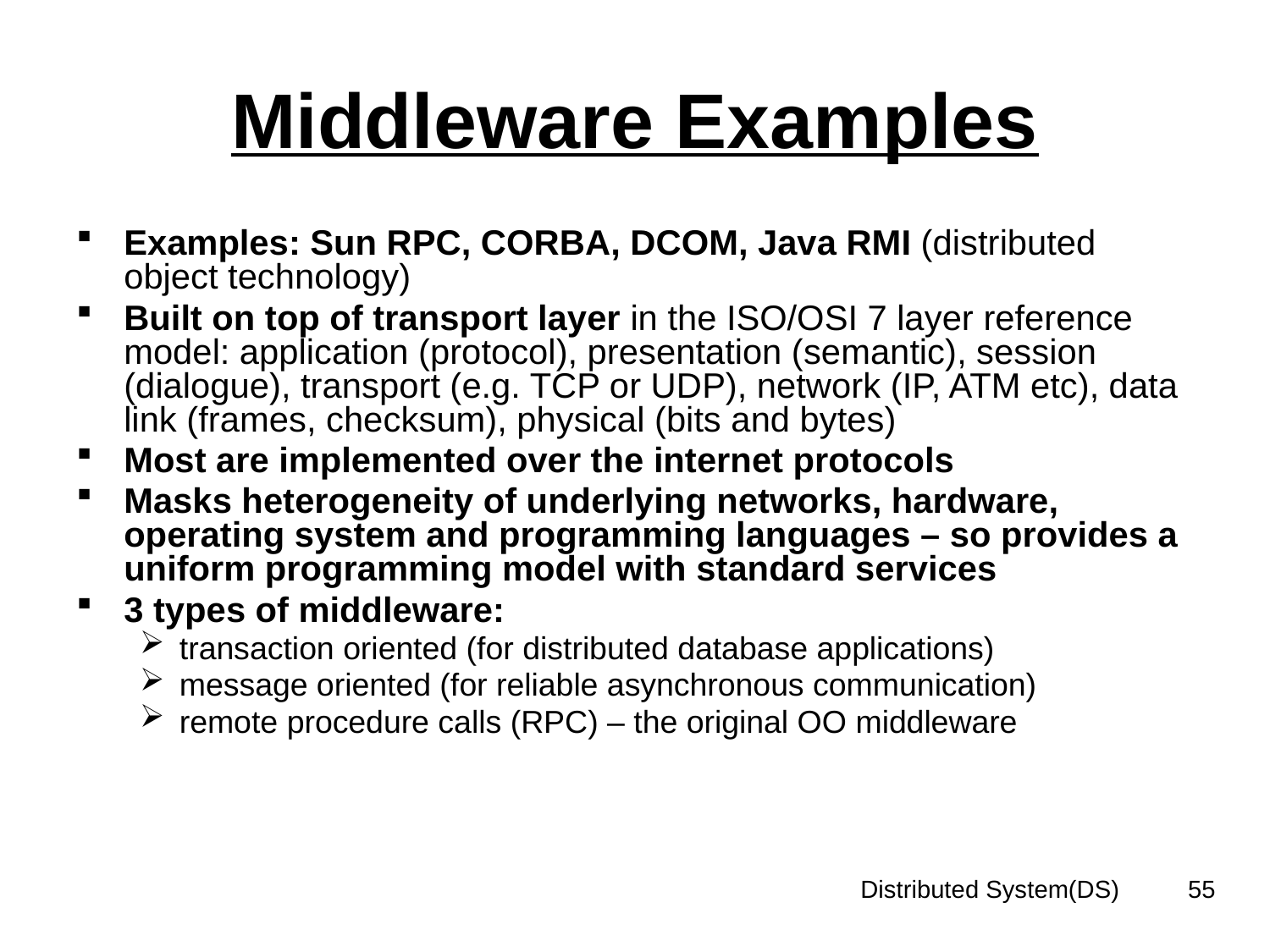

# Middleware Examples
Examples: Sun RPC, CORBA, DCOM, Java RMI (distributed object technology)
Built on top of transport layer in the ISO/OSI 7 layer reference model: application (protocol), presentation (semantic), session (dialogue), transport (e.g. TCP or UDP), network (IP, ATM etc), data link (frames, checksum), physical (bits and bytes)
Most are implemented over the internet protocols
Masks heterogeneity of underlying networks, hardware, operating system and programming languages – so provides a uniform programming model with standard services
3 types of middleware:
transaction oriented (for distributed database applications)
message oriented (for reliable asynchronous communication)
remote procedure calls (RPC) – the original OO middleware
Distributed System(DS)
55